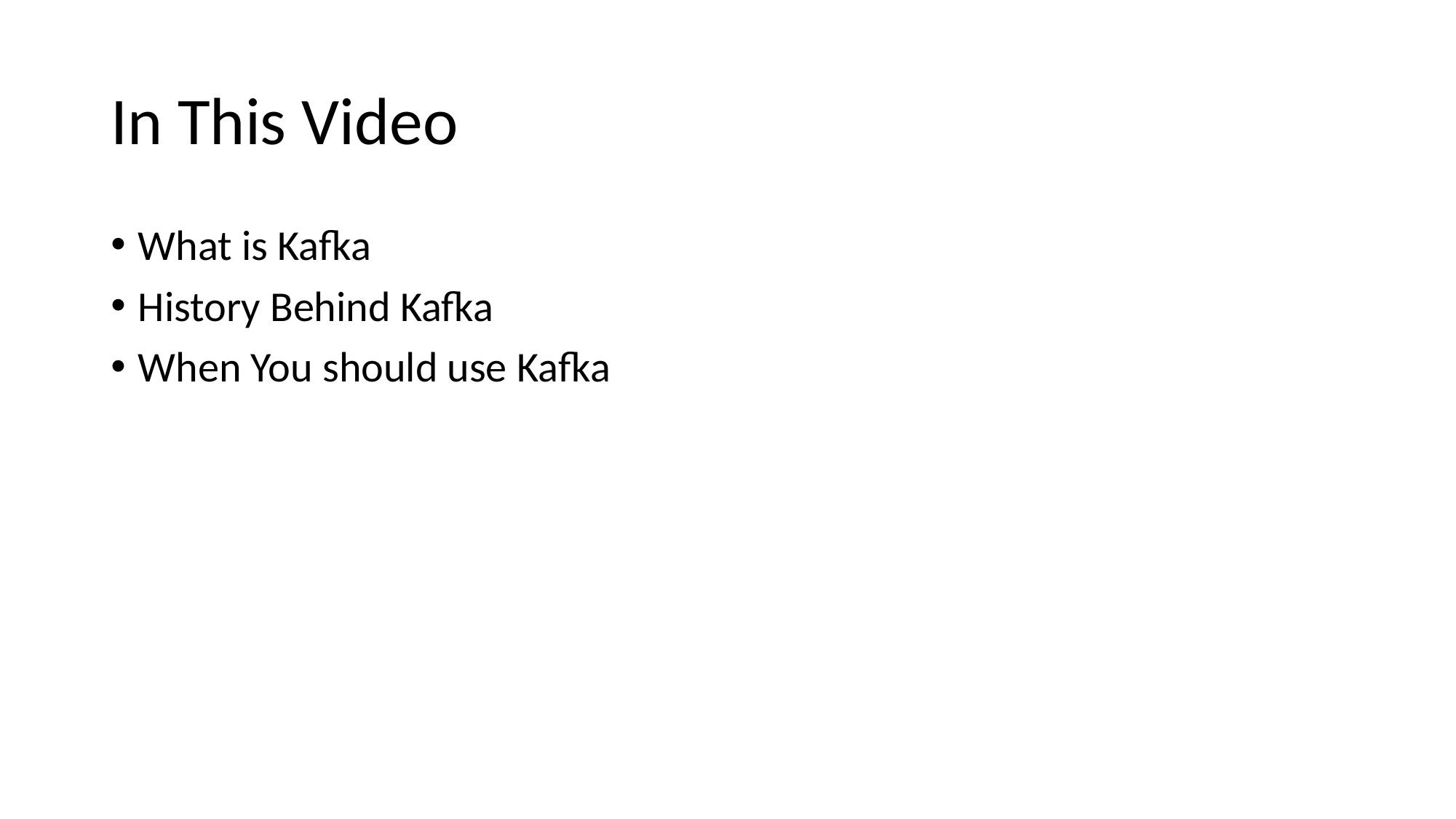

# In This Video
What is Kafka
History Behind Kafka
When You should use Kafka